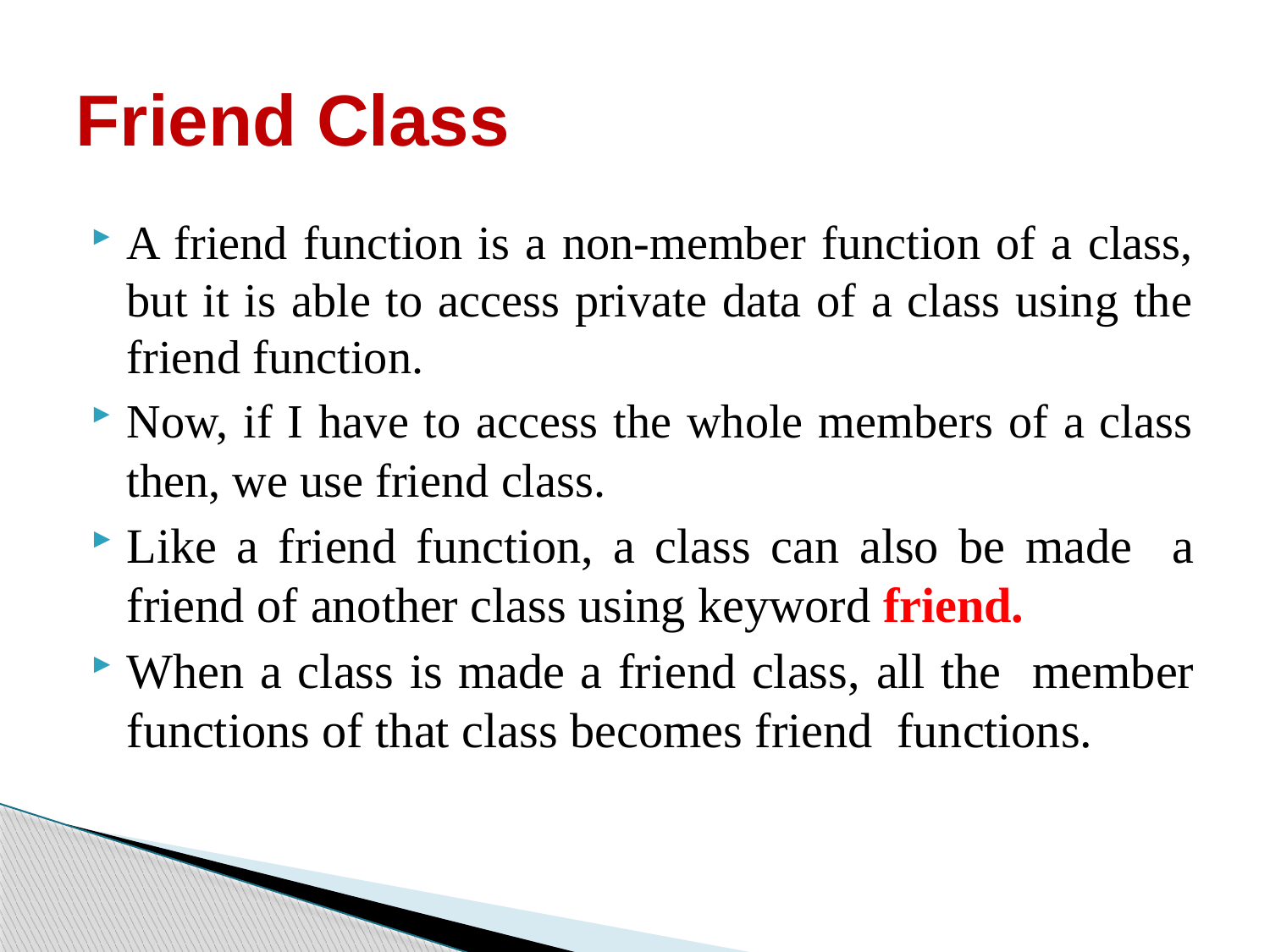

# Friend Class
A friend function is a non-member function of a class, but it is able to access private data of a class using the friend function.
Now, if I have to access the whole members of a class then, we use friend class.
Like a friend function, a class can also be made  a friend of another class using keyword friend.
When a class is made a friend class, all the  member functions of that class becomes friend  functions.